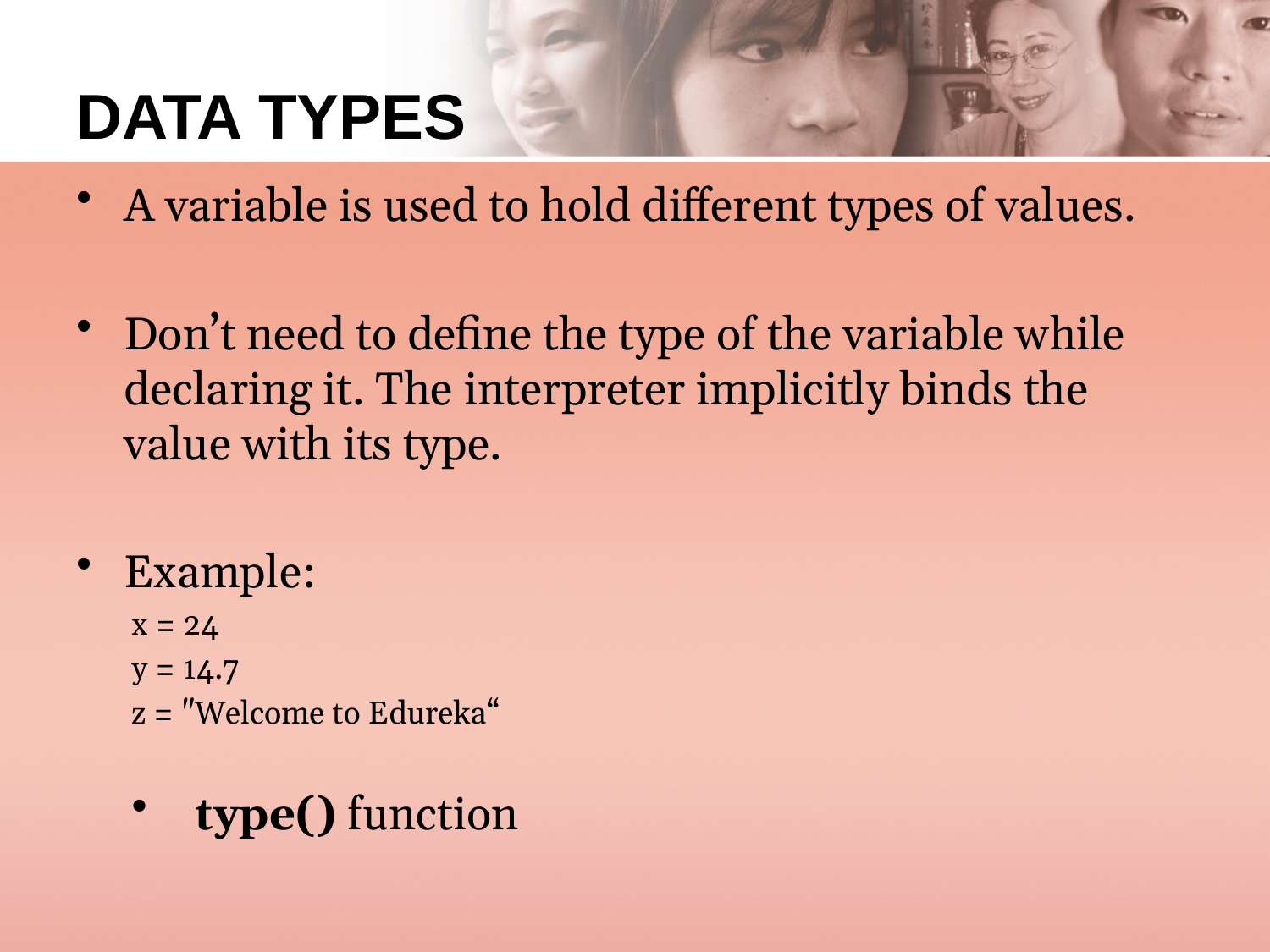

# DATA TYPES
A variable is used to hold different types of values.

Don’t need to define the type of the variable while declaring it. The interpreter implicitly binds the value with its type.

Example:
x = 24
y = 14.7
z = "Welcome to Edureka“

type() function